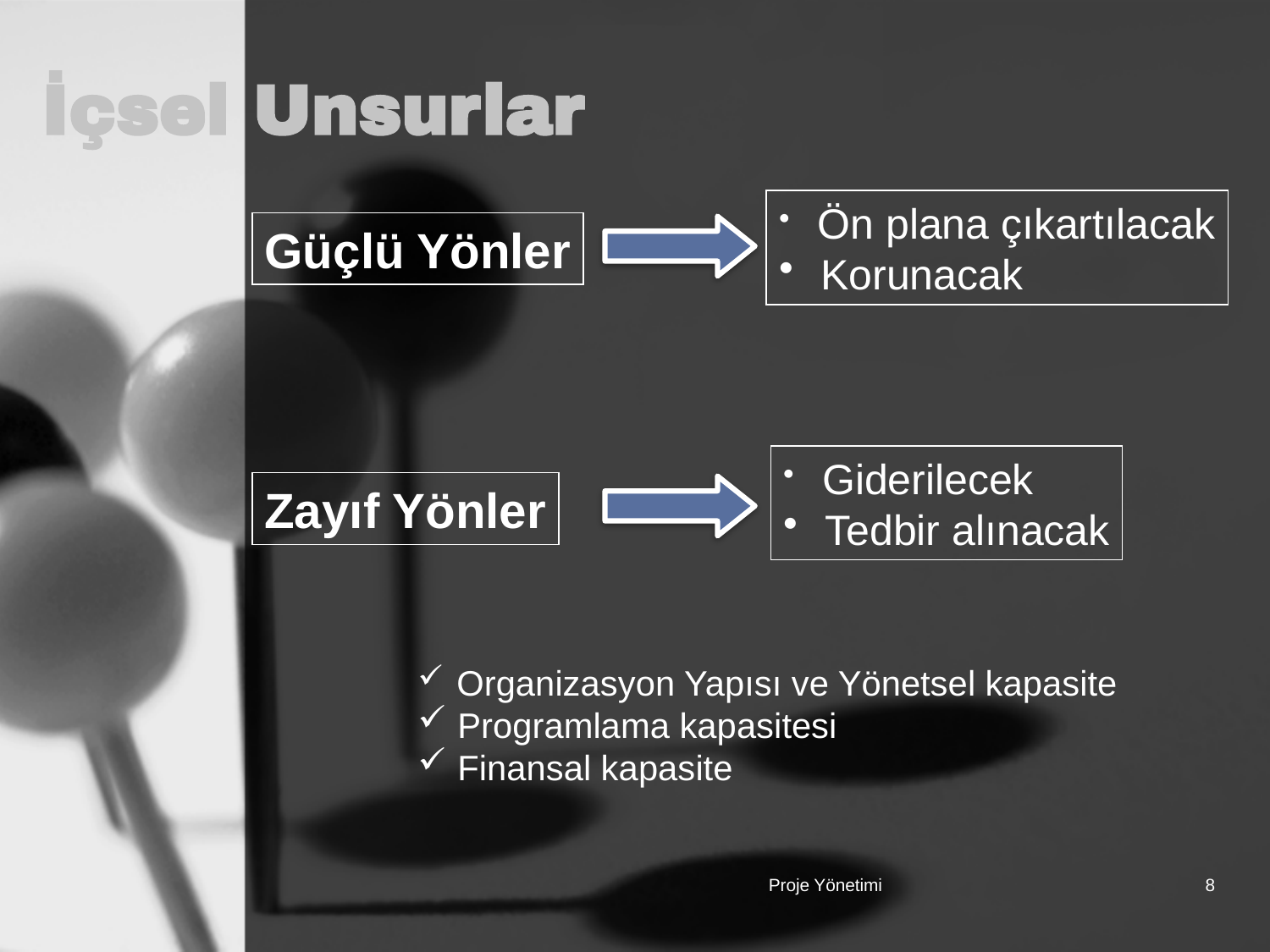

# İçsel Unsurlar
 Ön plana çıkartılacak
 Korunacak
Güçlü Yönler

 Giderilecek
 Tedbir alınacak
Zayıf Yönler

 Organizasyon Yapısı ve Yönetsel kapasite
 Programlama kapasitesi
 Finansal kapasite
Proje Yönetimi
8